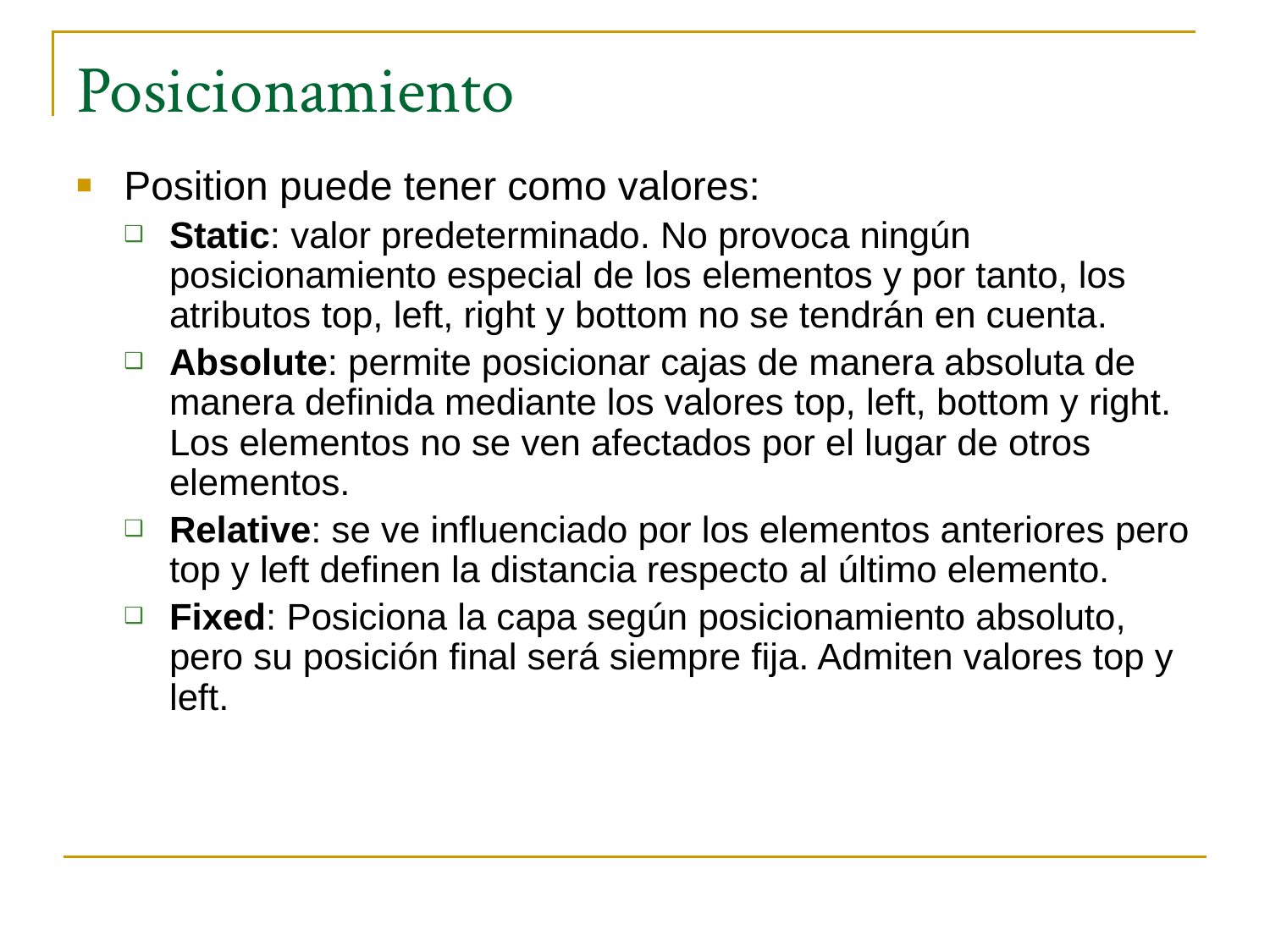

# Posicionamiento
Position puede tener como valores:
Static: valor predeterminado. No provoca ningún posicionamiento especial de los elementos y por tanto, los atributos top, left, right y bottom no se tendrán en cuenta.
Absolute: permite posicionar cajas de manera absoluta de manera definida mediante los valores top, left, bottom y right. Los elementos no se ven afectados por el lugar de otros elementos.
Relative: se ve influenciado por los elementos anteriores pero top y left definen la distancia respecto al último elemento.
Fixed: Posiciona la capa según posicionamiento absoluto, pero su posición final será siempre fija. Admiten valores top y left.